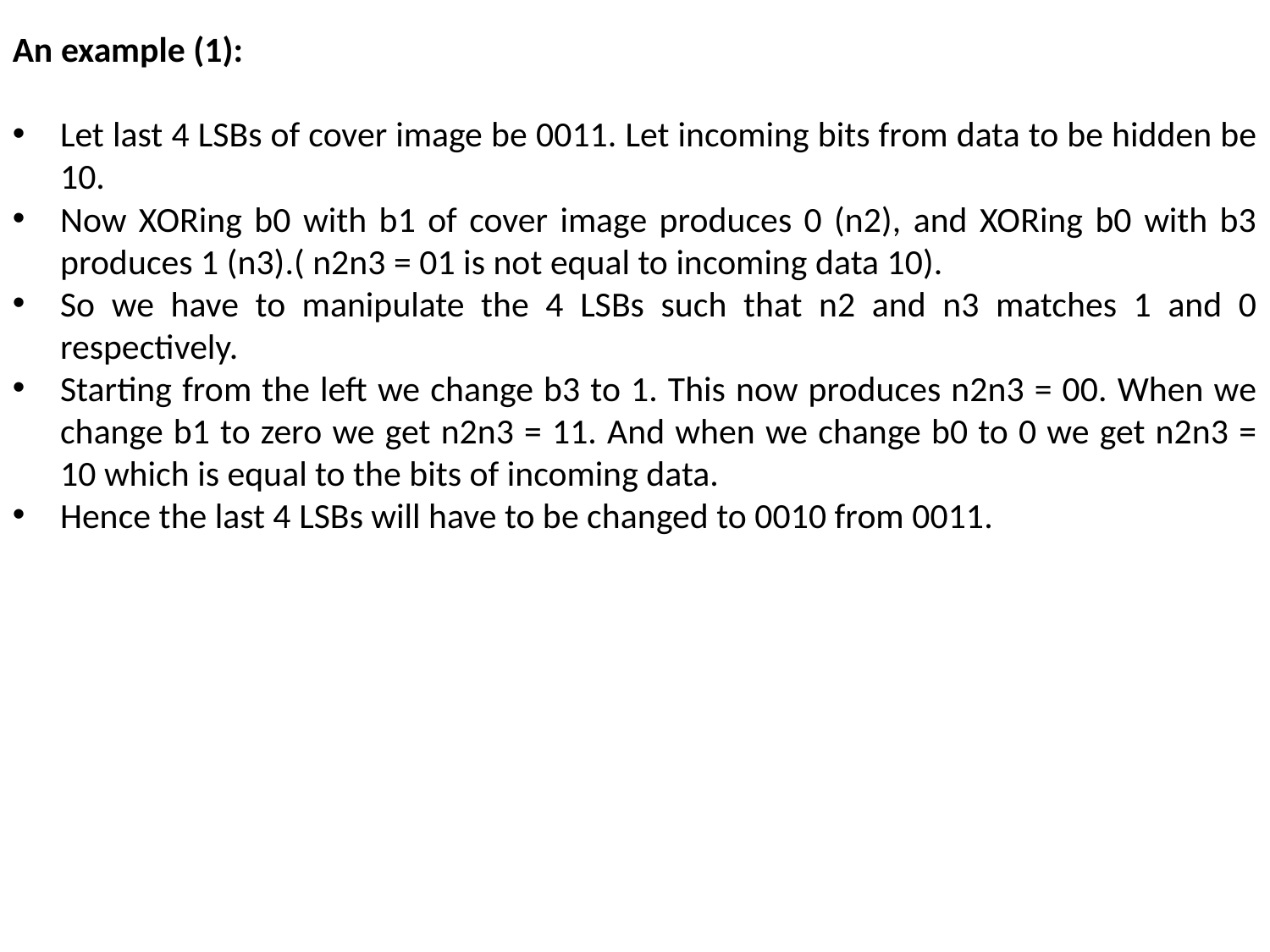

An example (1):

Let last 4 LSBs of cover image be 0011. Let incoming bits from data to be hidden be 10.
Now XORing b0 with b1 of cover image produces 0 (n2), and XORing b0 with b3 produces 1 (n3).( n2n3 = 01 is not equal to incoming data 10).
So we have to manipulate the 4 LSBs such that n2 and n3 matches 1 and 0 respectively.
Starting from the left we change b3 to 1. This now produces n2n3 = 00. When we change b1 to zero we get n2n3 = 11. And when we change b0 to 0 we get n2n3 = 10 which is equal to the bits of incoming data.
Hence the last 4 LSBs will have to be changed to 0010 from 0011.